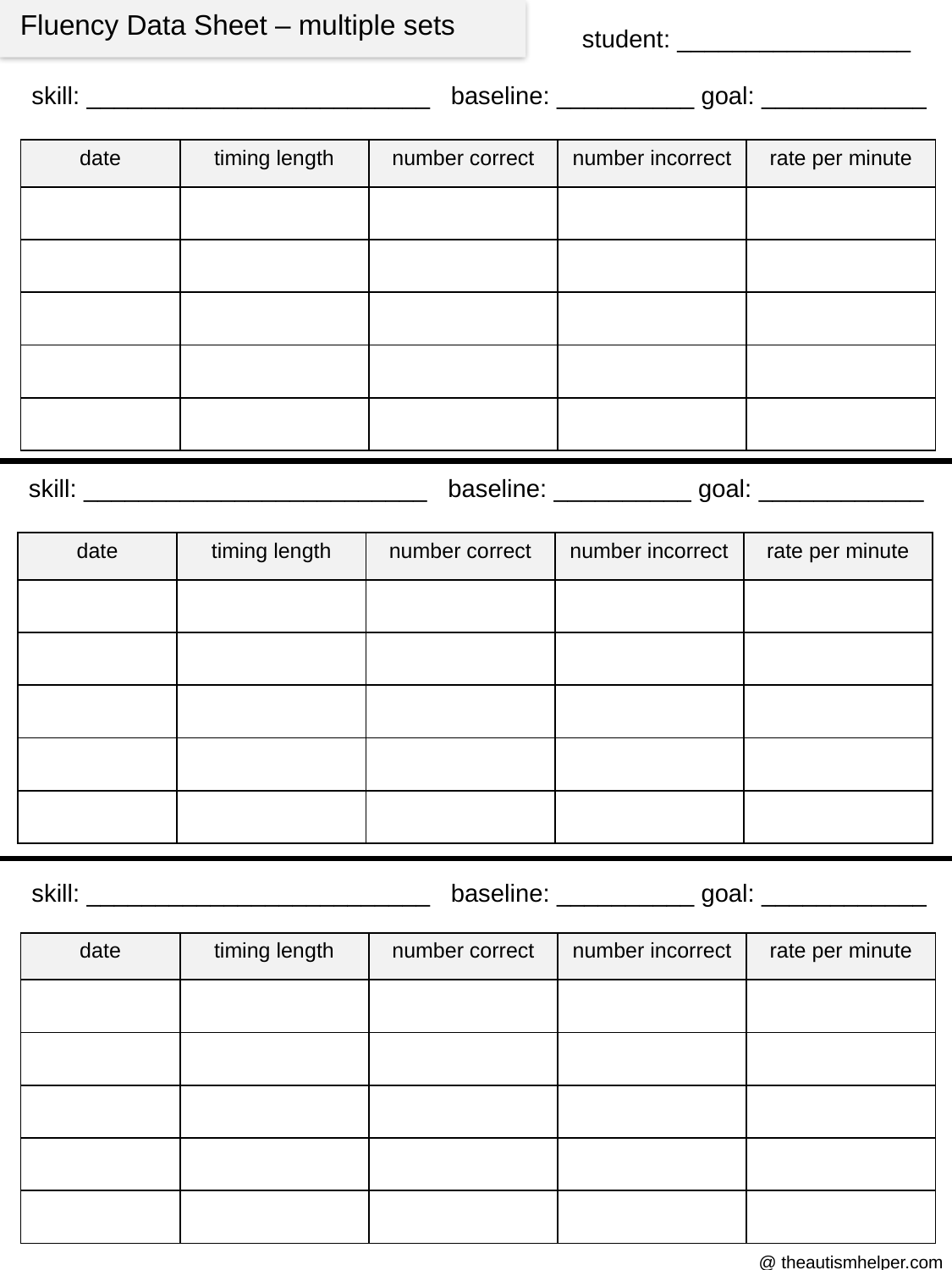

Fluency Data Sheet – multiple sets
student: _________________
skill: _________________________   baseline: __________ goal: ____________
| date | timing length | number correct | number incorrect | rate per minute |
| --- | --- | --- | --- | --- |
|  |  |  |  |  |
|  |  |  |  |  |
|  |  |  |  |  |
|  |  |  |  |  |
|  |  |  |  |  |

skill: _________________________   baseline: __________ goal: ____________
| date | timing length | number correct | number incorrect | rate per minute |
| --- | --- | --- | --- | --- |
|  |  |  |  |  |
|  |  |  |  |  |
|  |  |  |  |  |
|  |  |  |  |  |
|  |  |  |  |  |

skill: _________________________   baseline: __________ goal: ____________
| date | timing length | number correct | number incorrect | rate per minute |
| --- | --- | --- | --- | --- |
|  |  |  |  |  |
|  |  |  |  |  |
|  |  |  |  |  |
|  |  |  |  |  |
|  |  |  |  |  |
@ theautismhelper.com